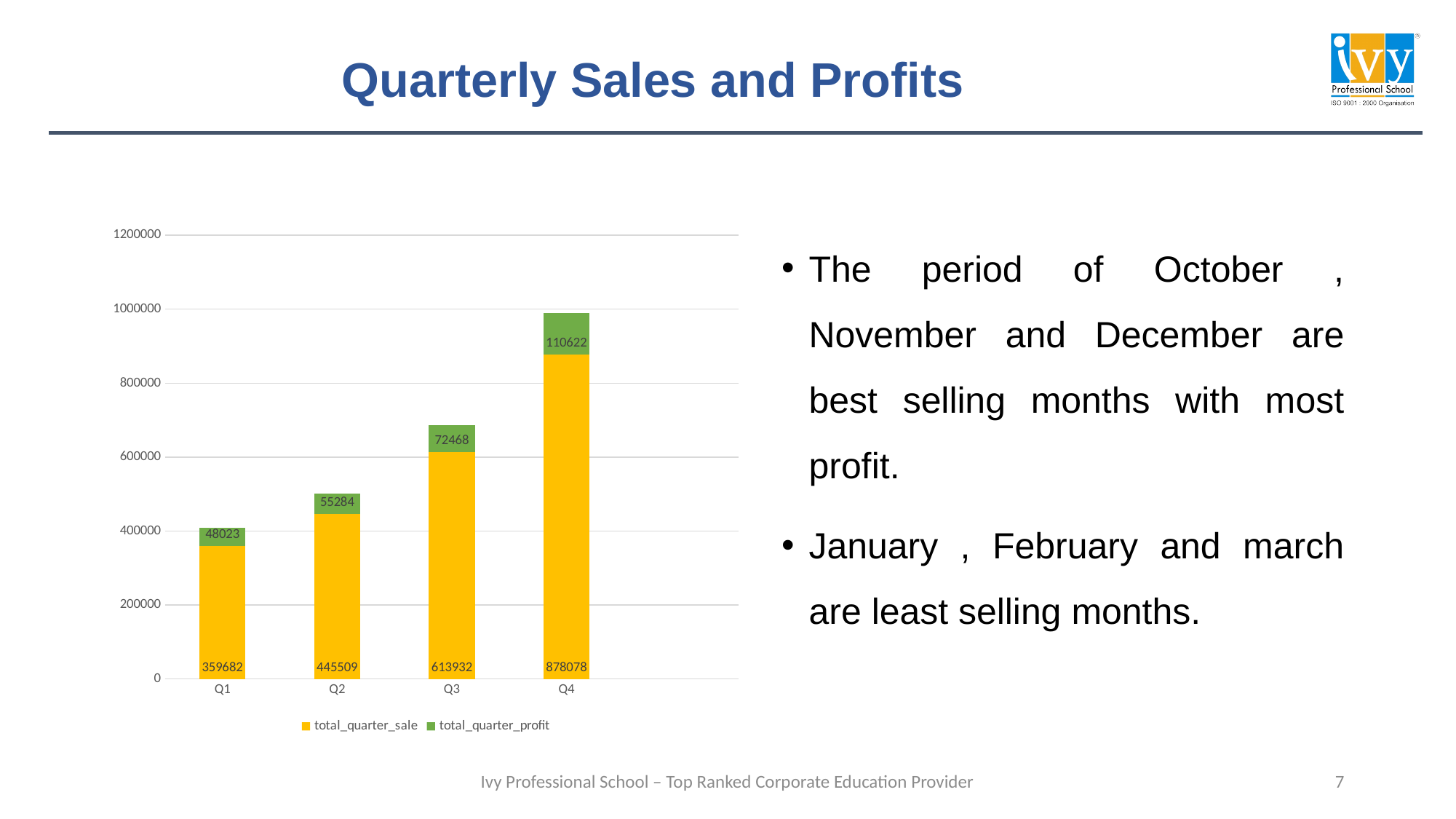

# Quarterly Sales and Profits

### Chart

| Category | total_quarter_sale | total_quarter_profit |
|---|---|---|
| Q1 | 359682.0 | 48023.0 |
| Q2 | 445509.0 | 55284.0 |
| Q3 | 613932.0 | 72468.0 |
| Q4 | 878078.0 | 110622.0 |
The period of October , November and December are best selling months with most profit.
January , February and march are least selling months.
7